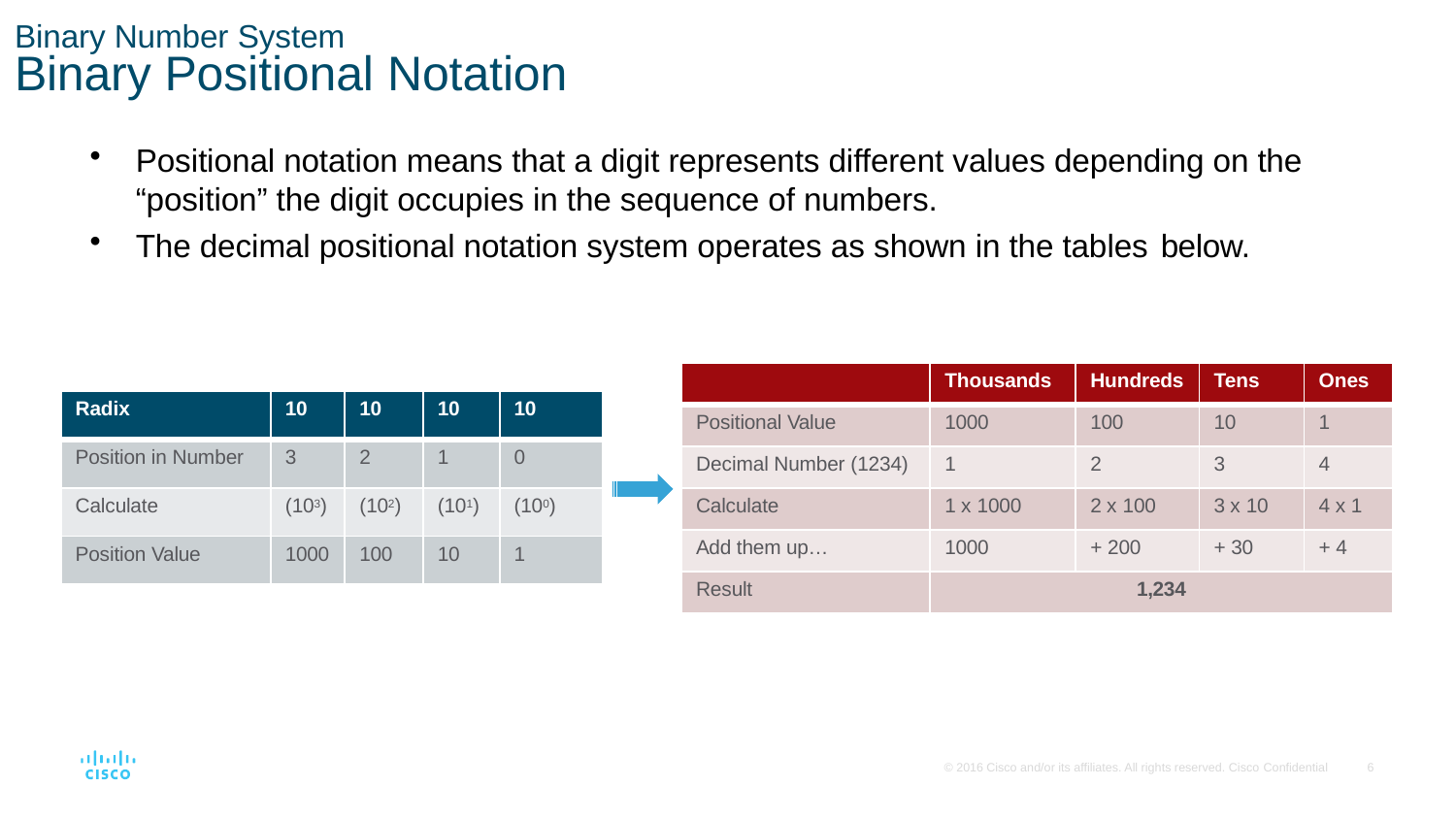

Binary Number System
# Binary Positional Notation
Positional notation means that a digit represents different values depending on the  “position” the digit occupies in the sequence of numbers.
The decimal positional notation system operates as shown in the tables below.
|  | Thousands | Hundreds | Tens | Ones |
| --- | --- | --- | --- | --- |
| Positional Value | 1000 | 100 | 10 | 1 |
| Decimal Number (1234) | 1 | 2 | 3 | 4 |
| Calculate | 1 x 1000 | 2 x 100 | 3 x 10 | 4 x 1 |
| Add them up… | 1000 | + 200 | + 30 | + 4 |
| Result | 1,234 |  |  |  |
| Radix | 10 | 10 | 10 | 10 |
| --- | --- | --- | --- | --- |
| Position in Number | 3 | 2 | 1 | 0 |
| Calculate | (103) | (102) | (101) | (100) |
| Position Value | 1000 | 100 | 10 | 1 |

© 2016 Cisco and/or its affiliates. All rights reserved. Cisco Confidential
6